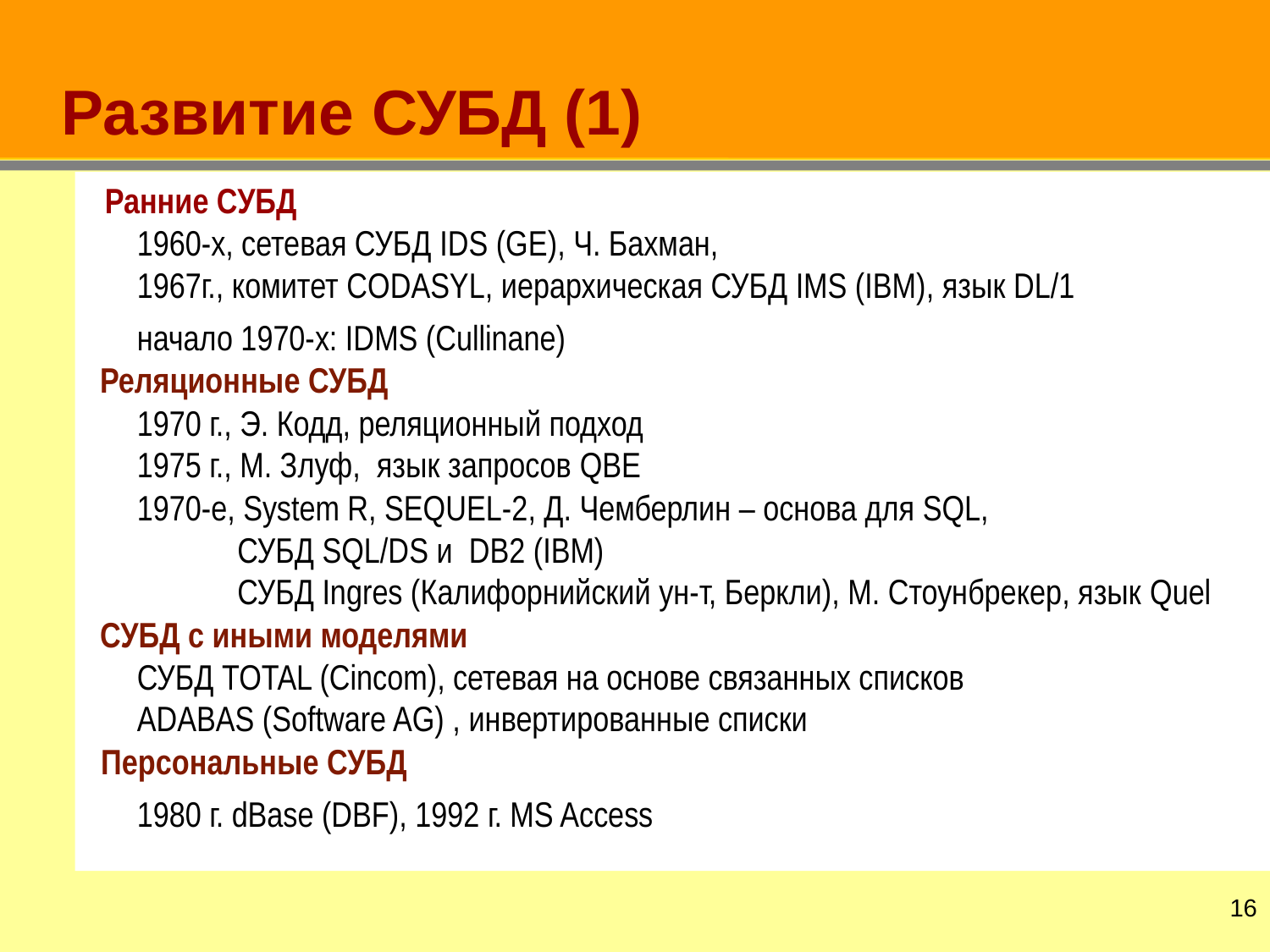

# Развитие СУБД (1)
 Ранние СУБД
1960-х, сетевая СУБД IDS (GE), Ч. Бахман,
1967г., комитет CODASYL, иерархическая СУБД IMS (IBM), язык DL/1
начало 1970-х: IDMS (Cullinane)
Реляционные СУБД
1970 г., Э. Кодд, реляционный подход
1975 г., М. Злуф,  язык запросов QBE
1970-е, System R, SEQUEL-2, Д. Чемберлин – основа для SQL,
СУБД SQL/DS и  DB2 (IBM)
СУБД Ingres (Калифорнийский ун-т, Беркли), М. Стоунбрекер, язык Quel
СУБД с иными моделями
СУБД TOTAL (Cincom), сетевая на основе связанных списков
ADABAS (Software AG) , инвертированные списки
Персональные СУБД
1980 г. dBase (DBF), 1992 г. MS Access
16